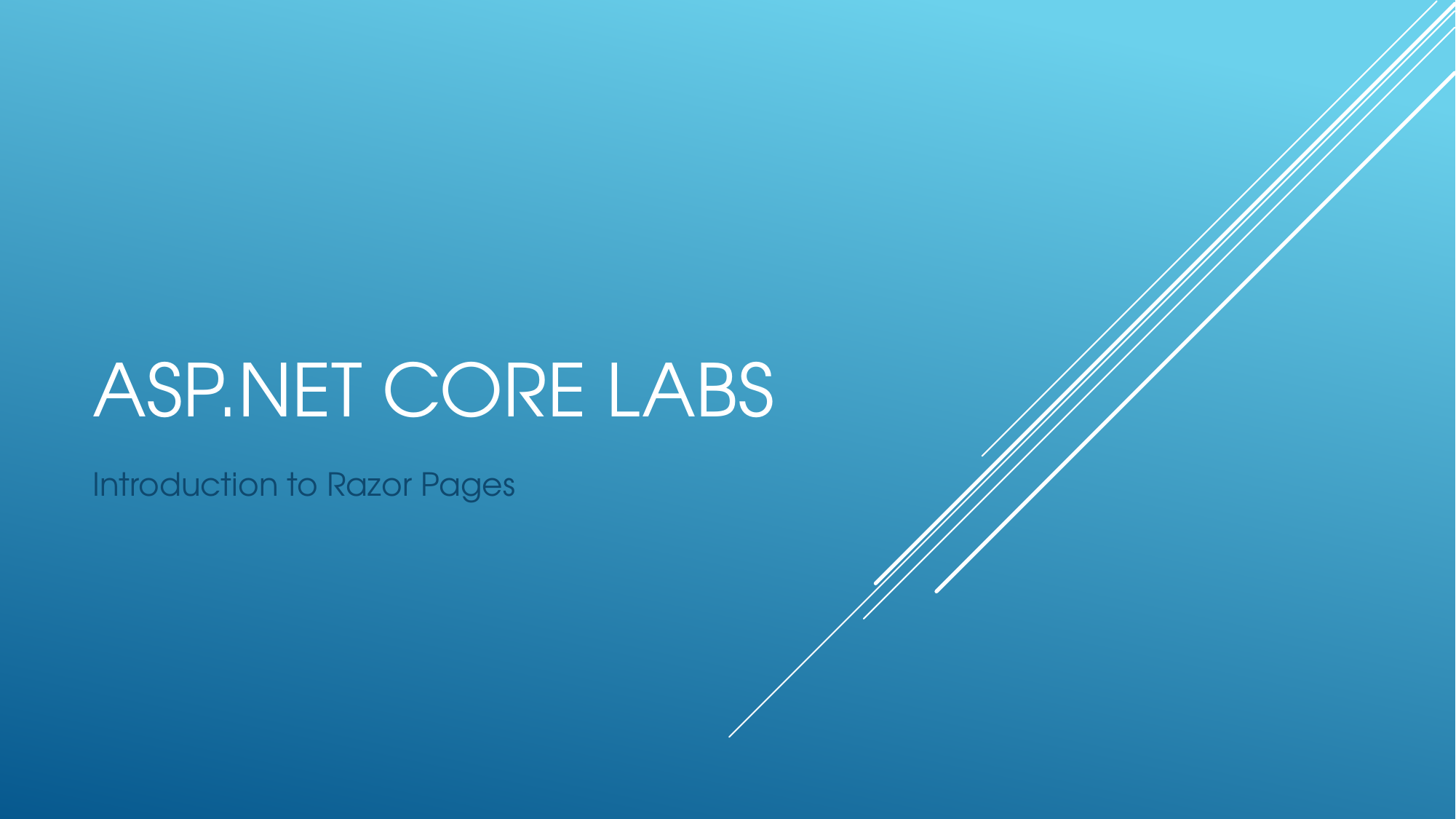

# ASP.NET Core Labs
Introduction to Razor Pages